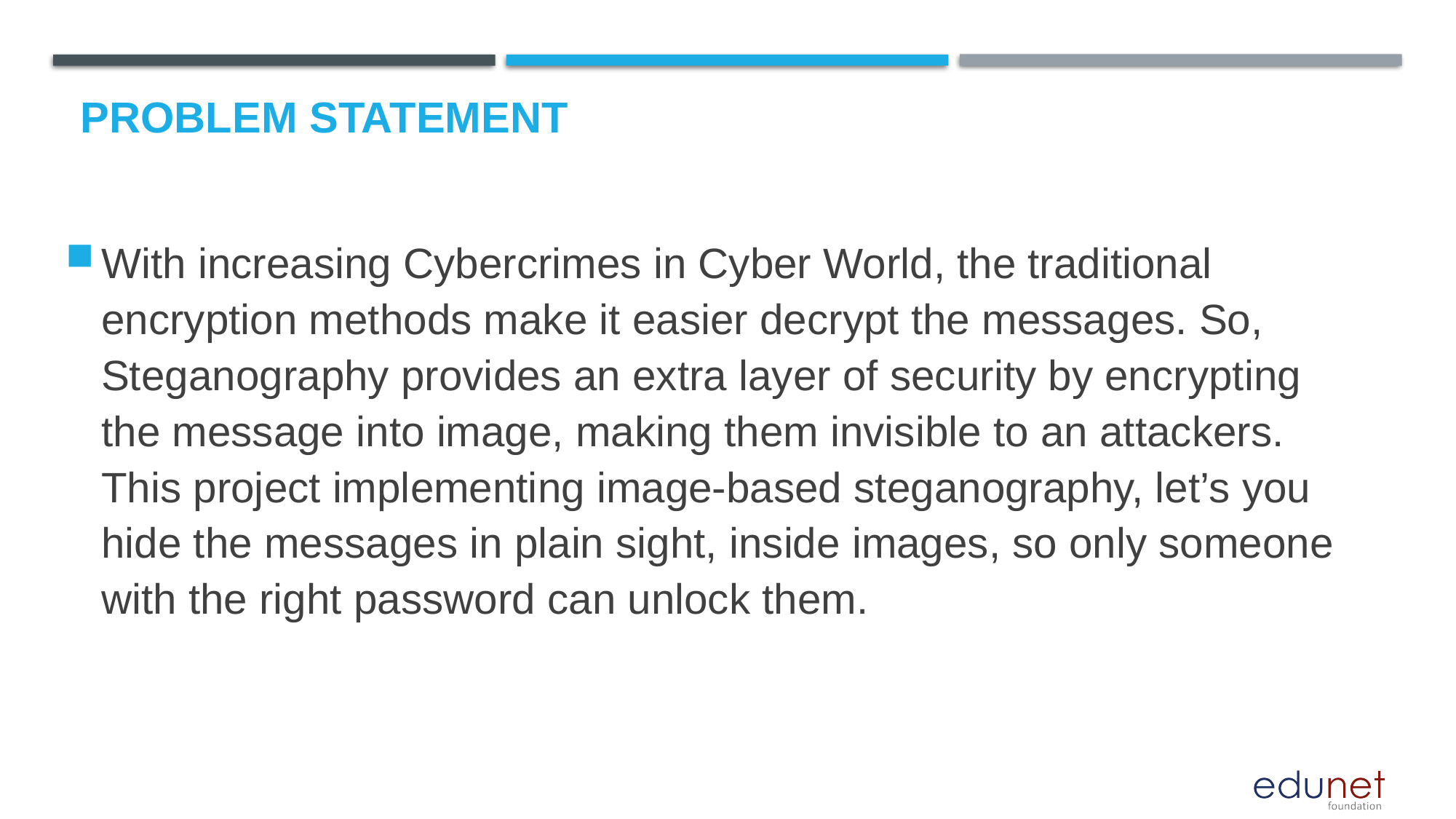

# Problem Statement
With increasing Cybercrimes in Cyber World, the traditional encryption methods make it easier decrypt the messages. So, Steganography provides an extra layer of security by encrypting the message into image, making them invisible to an attackers. This project implementing image-based steganography, let’s you hide the messages in plain sight, inside images, so only someone with the right password can unlock them.